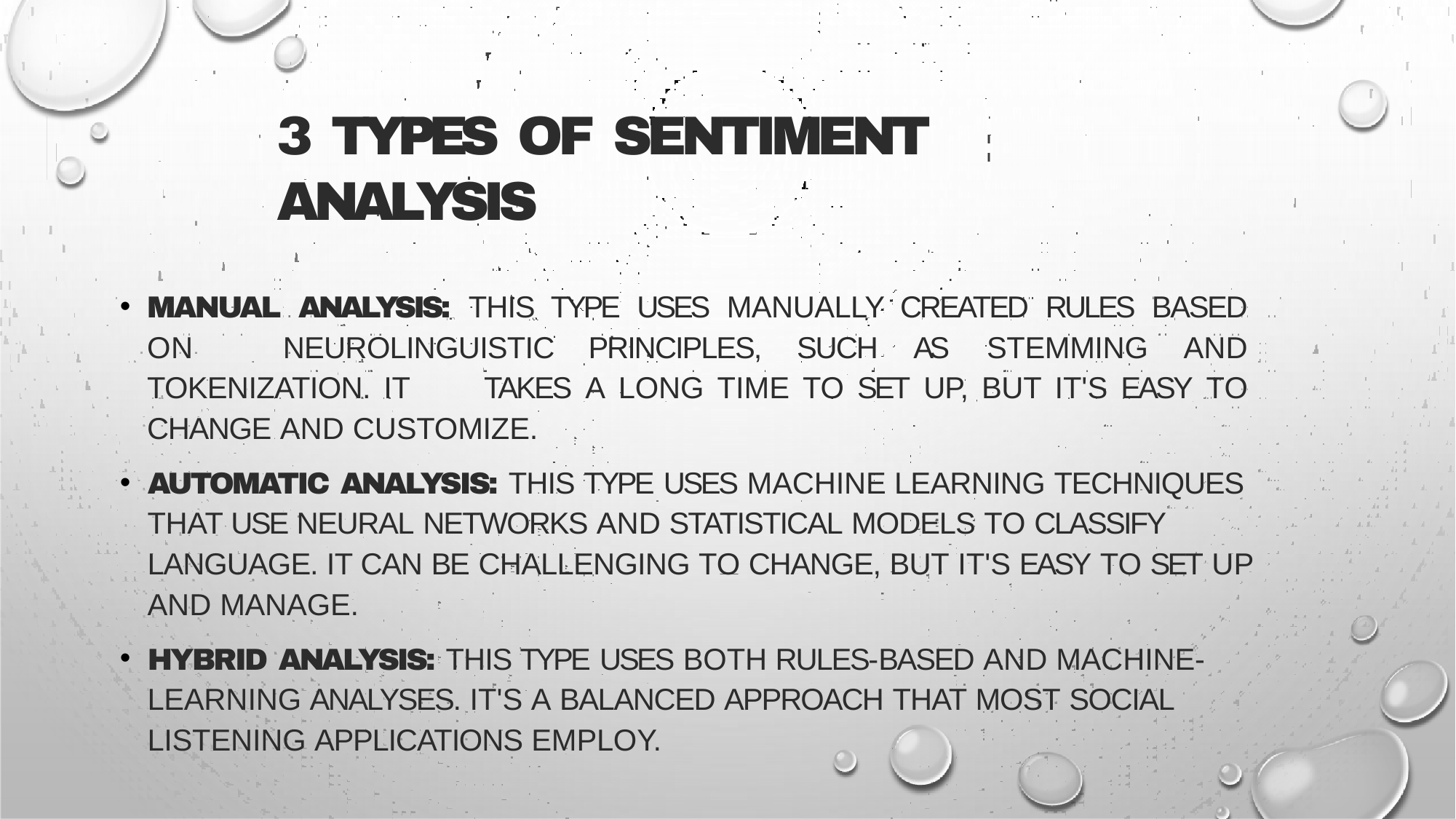

# 3 TYPES OF SENTIMENT ANALYSIS
MANUAL ANALYSIS: THIS TYPE USES MANUALLY CREATED RULES BASED ON 	NEUROLINGUISTIC PRINCIPLES, SUCH AS STEMMING AND TOKENIZATION. IT 	TAKES A LONG TIME TO SET UP, BUT IT'S EASY TO CHANGE AND CUSTOMIZE.
AUTOMATIC ANALYSIS: THIS TYPE USES MACHINE LEARNING TECHNIQUES THAT USE NEURAL NETWORKS AND STATISTICAL MODELS TO CLASSIFY LANGUAGE. IT CAN BE CHALLENGING TO CHANGE, BUT IT'S EASY TO SET UP AND MANAGE.
HYBRID ANALYSIS: THIS TYPE USES BOTH RULES-BASED AND MACHINE-LEARNING ANALYSES. IT'S A BALANCED APPROACH THAT MOST SOCIAL LISTENING APPLICATIONS EMPLOY.